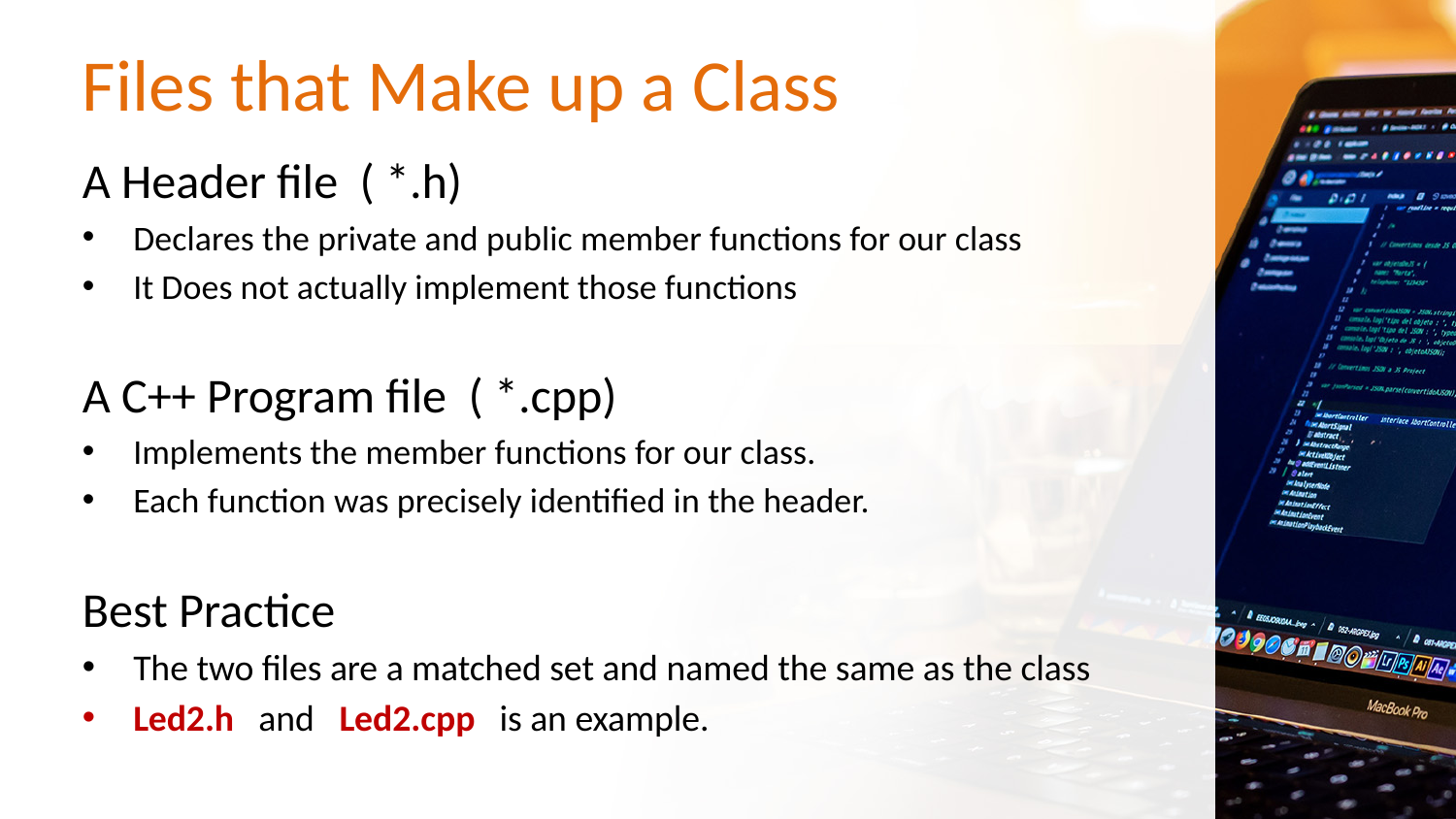

# Files that Make up a Class
A Header file  ( *.h)
Declares the private and public member functions for our class
It Does not actually implement those functions

A C++ Program file  ( *.cpp)
Implements the member functions for our class.
Each function was precisely identified in the header.

Best Practice
The two files are a matched set and named the same as the class
Led2.h   and   Led2.cpp   is an example.